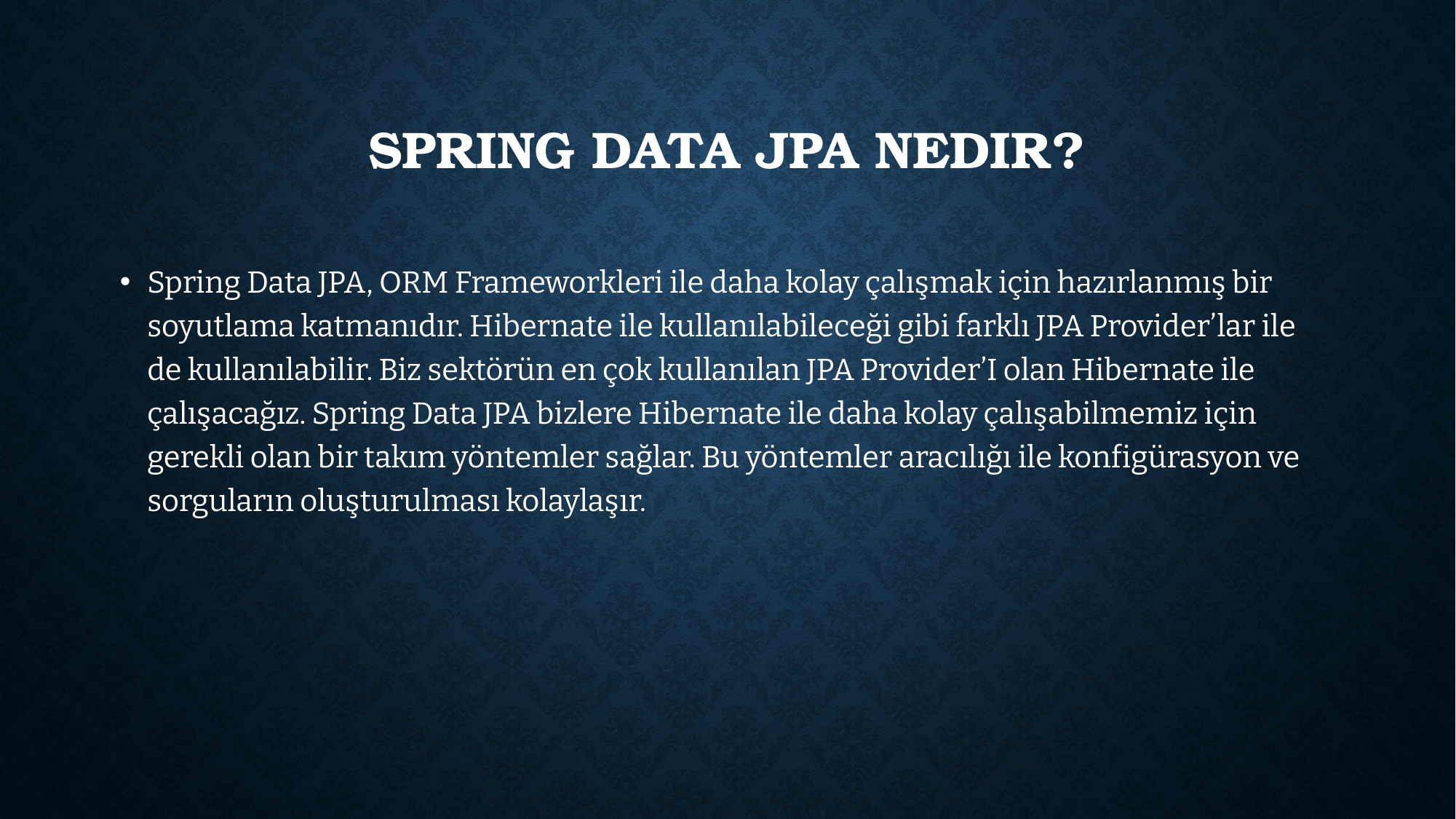

# Spring Data JPA Nedir?
Spring Data JPA, ORM Frameworkleri ile daha kolay çalışmak için hazırlanmış bir soyutlama katmanıdır. Hibernate ile kullanılabileceği gibi farklı JPA Provider’lar ile de kullanılabilir. Biz sektörün en çok kullanılan JPA Provider’I olan Hibernate ile çalışacağız. Spring Data JPA bizlere Hibernate ile daha kolay çalışabilmemiz için gerekli olan bir takım yöntemler sağlar. Bu yöntemler aracılığı ile konfigürasyon ve sorguların oluşturulması kolaylaşır.